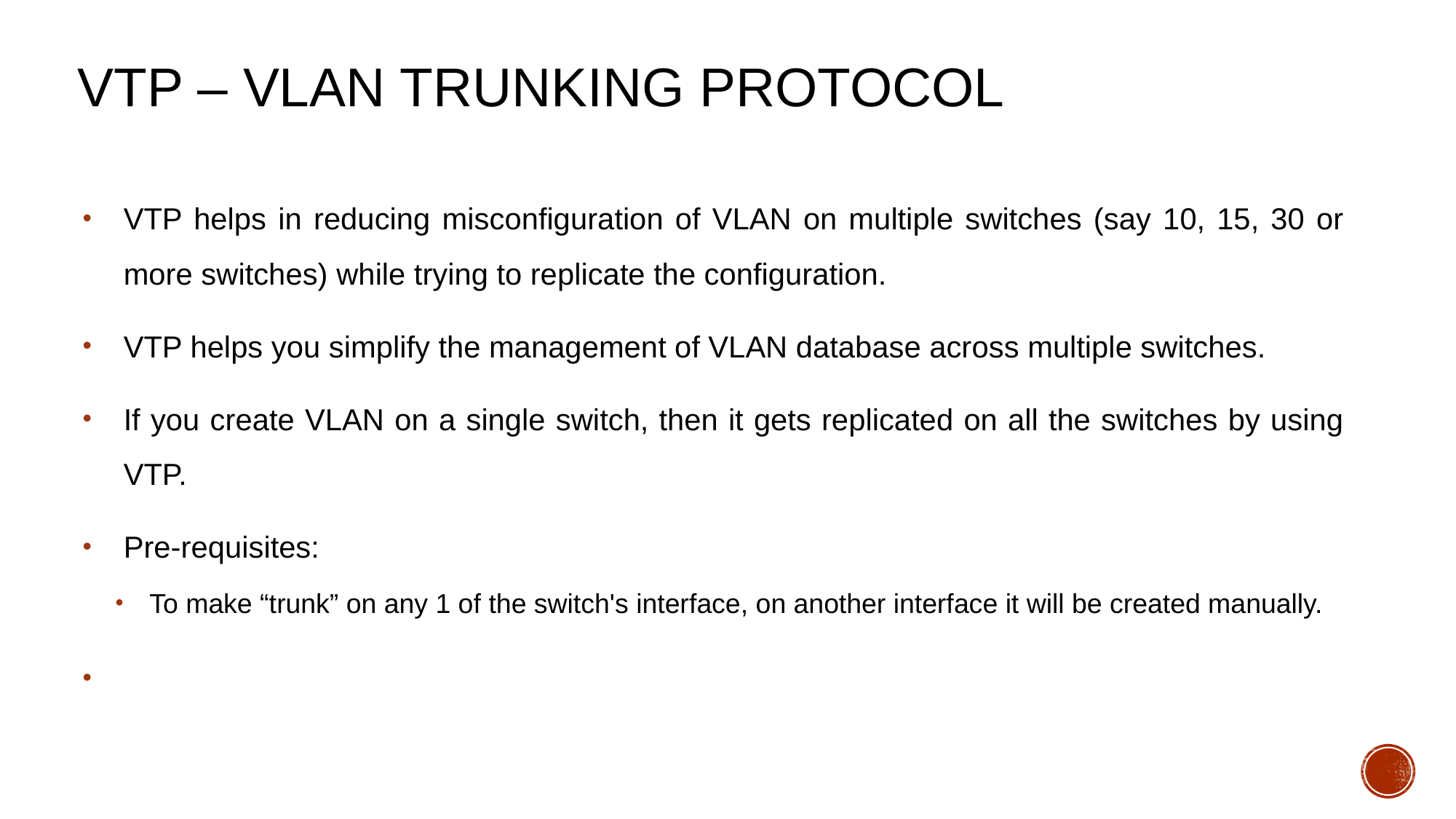

# VTP – VLAN Trunking protocol
VTP helps in reducing misconfiguration of VLAN on multiple switches (say 10, 15, 30 or more switches) while trying to replicate the configuration.
VTP helps you simplify the management of VLAN database across multiple switches.
If you create VLAN on a single switch, then it gets replicated on all the switches by using VTP.
Pre-requisites:
To make “trunk” on any 1 of the switch's interface, on another interface it will be created manually.